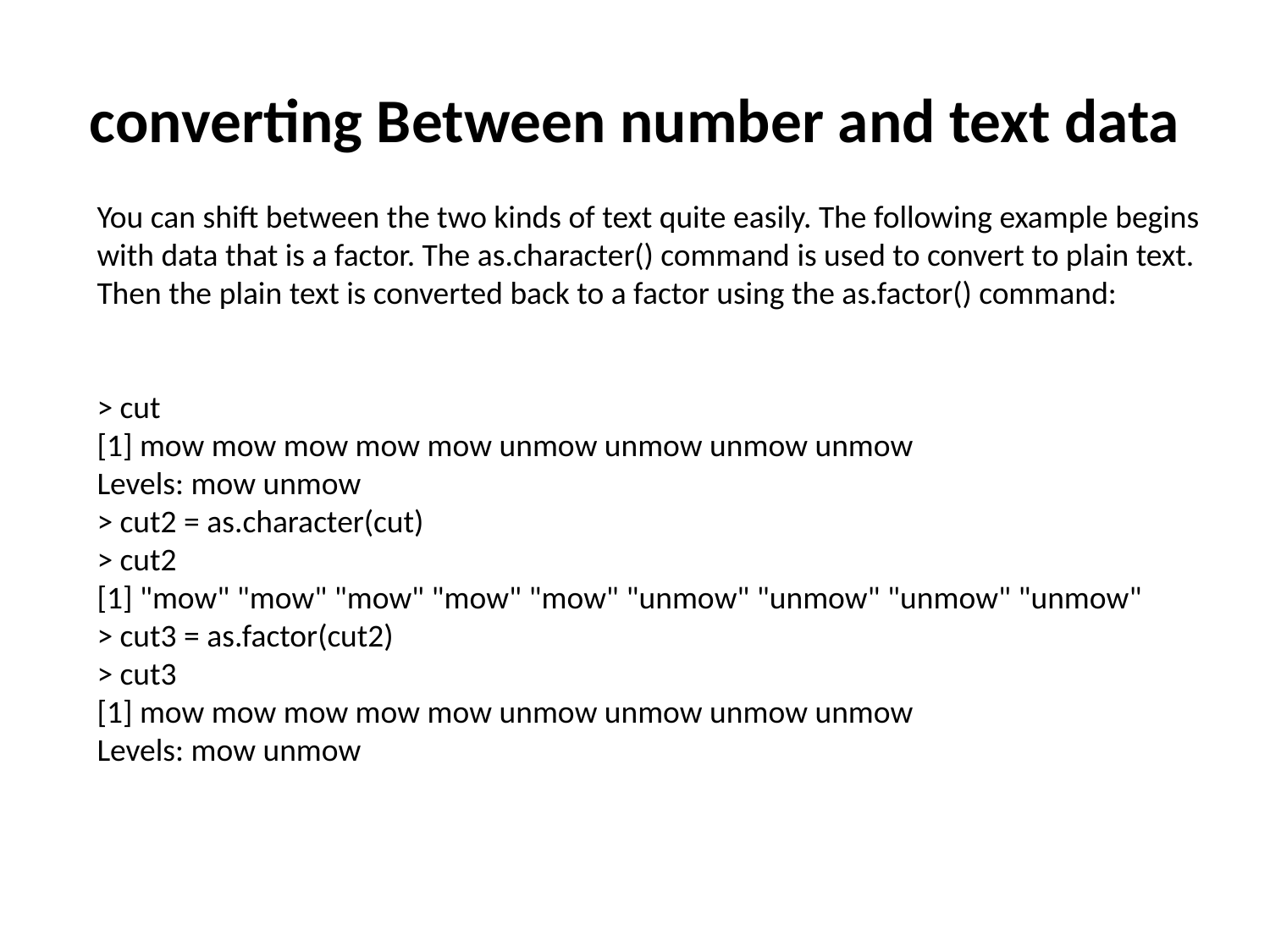

# converting Between number and text data
You can shift between the two kinds of text quite easily. The following example begins with data that is a factor. The as.character() command is used to convert to plain text. Then the plain text is converted back to a factor using the as.factor() command:

> cut
[1] mow mow mow mow mow unmow unmow unmow unmow
Levels: mow unmow
> cut2 = as.character(cut)
> cut2
[1] "mow" "mow" "mow" "mow" "mow" "unmow" "unmow" "unmow" "unmow"
> cut3 = as.factor(cut2)
> cut3
[1] mow mow mow mow mow unmow unmow unmow unmow
Levels: mow unmow